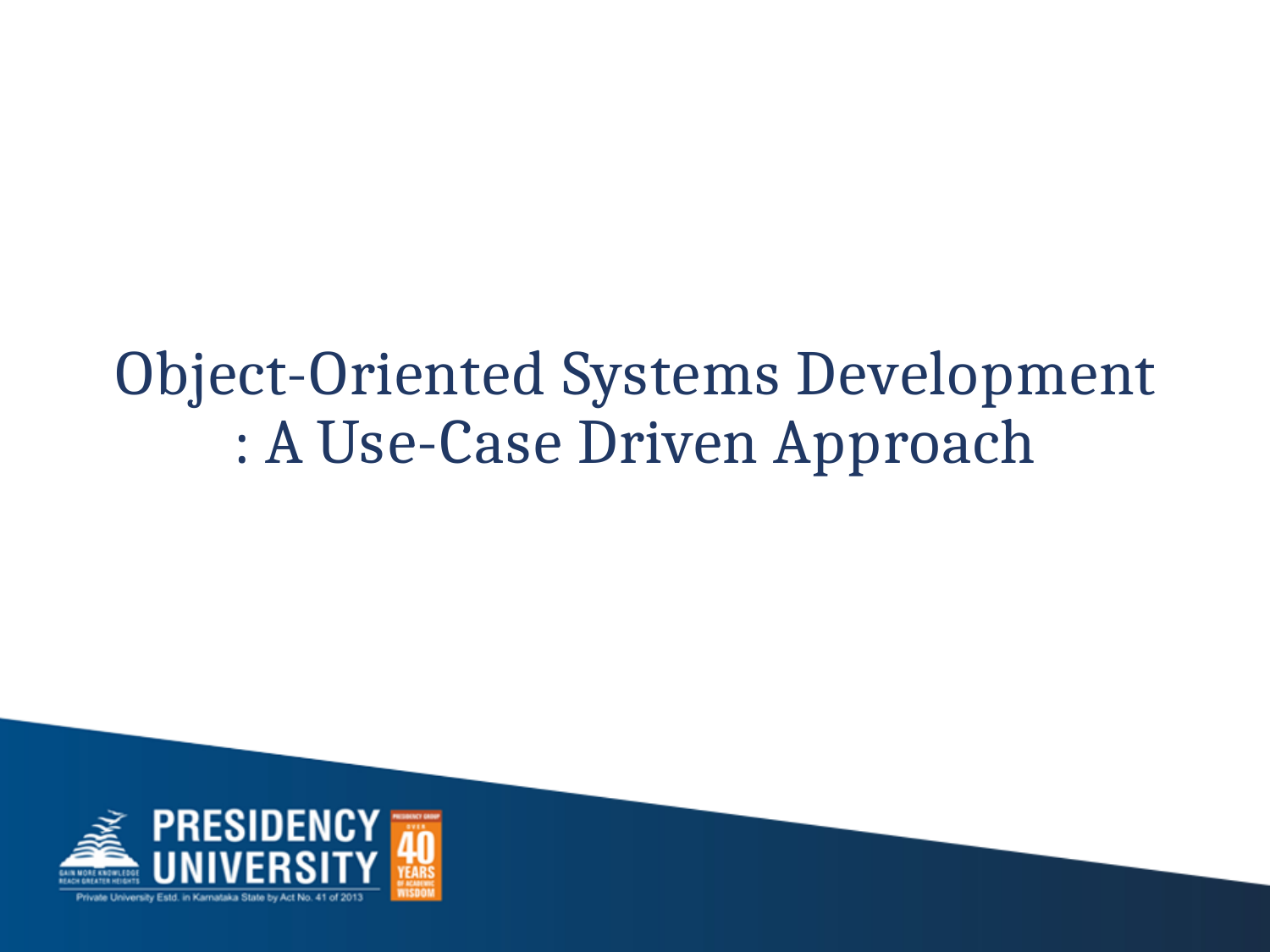

# Object-Oriented Systems Development : A Use-Case Driven Approach